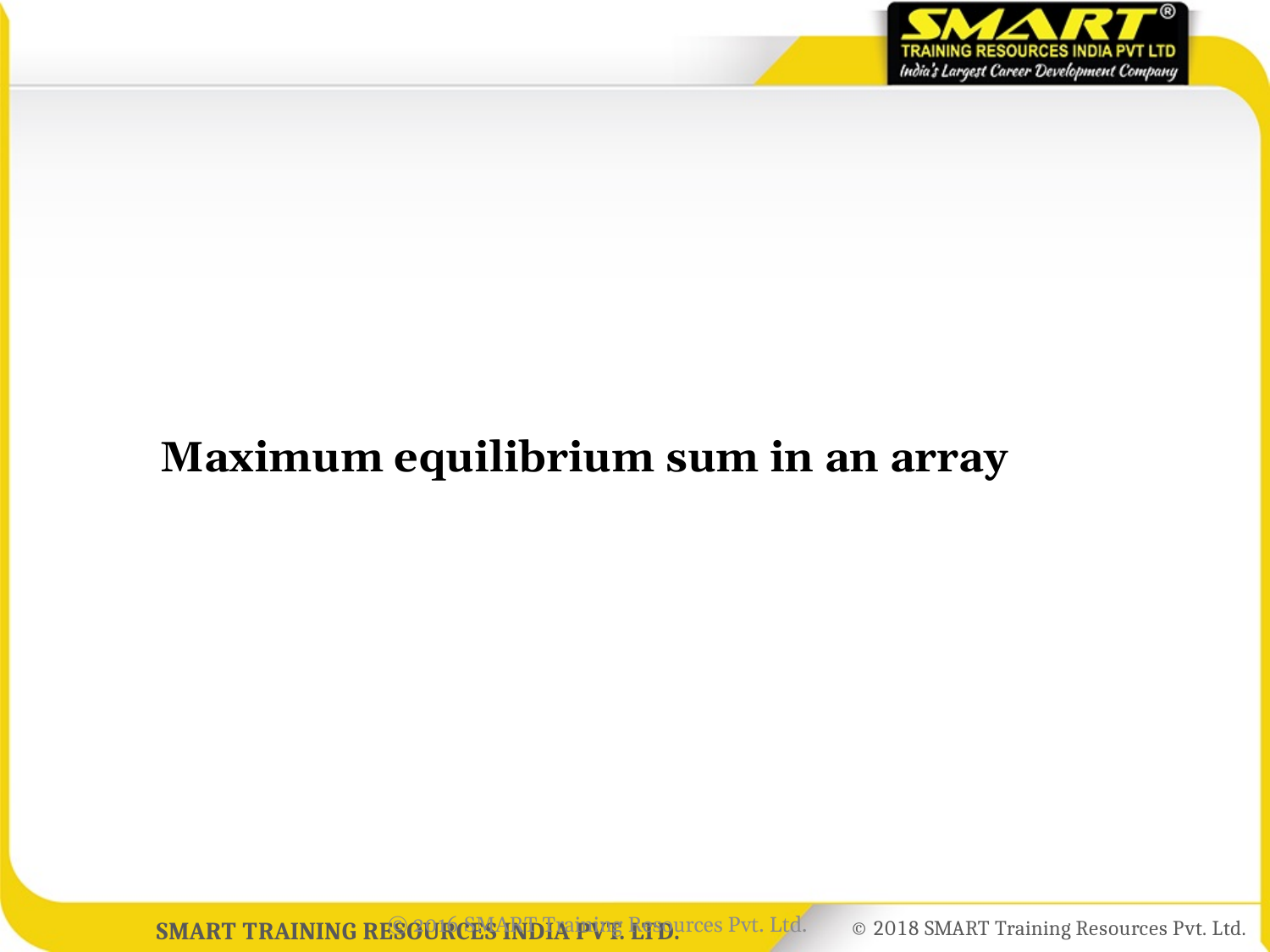

Maximum equilibrium sum in an array
© 2016 SMART Training Resources Pvt. Ltd.